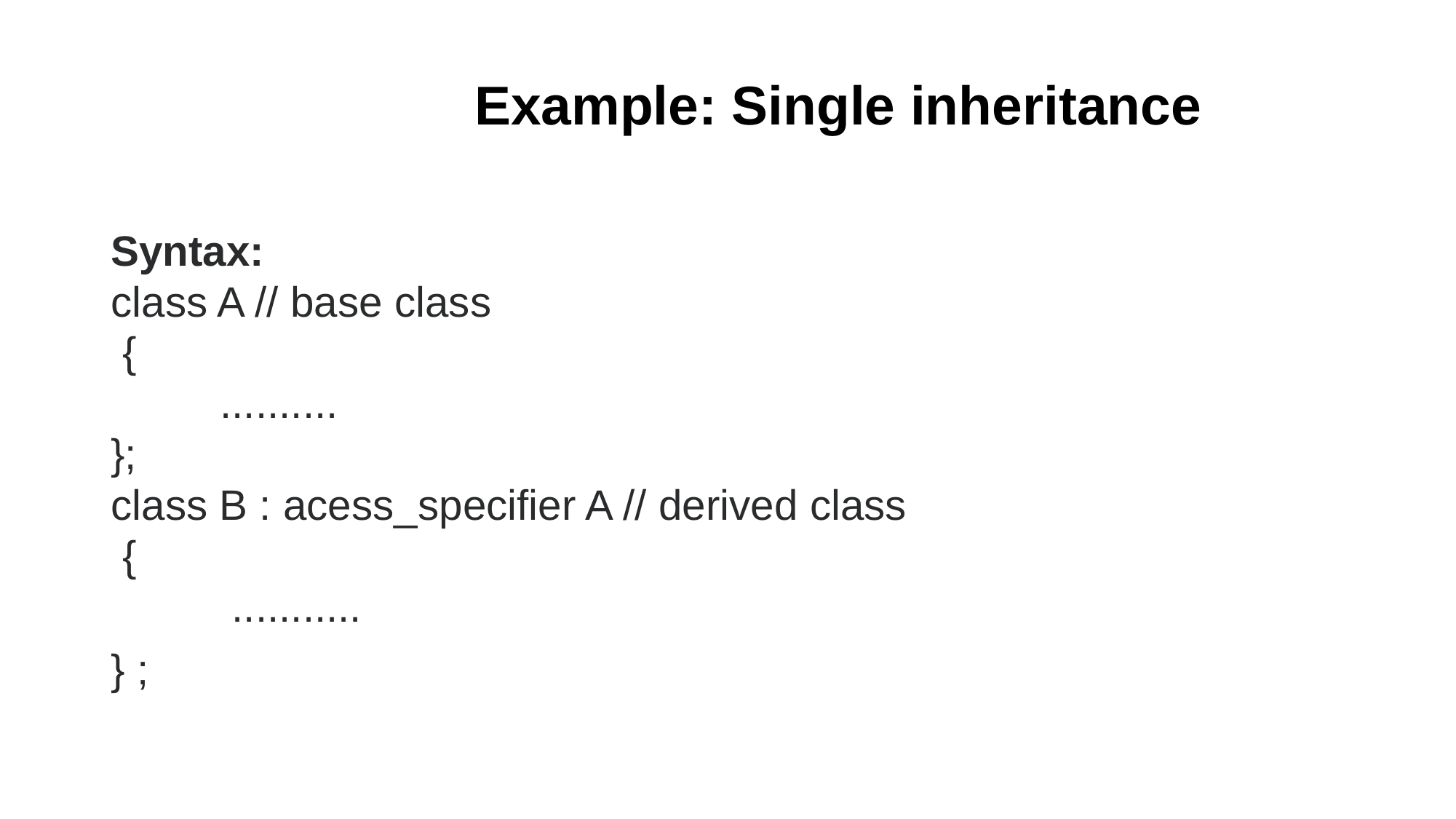

Example: Single inheritance

Syntax:
class A // base class
 {
	..........
};
class B : acess_specifier A // derived class
 {
	 ...........
} ;